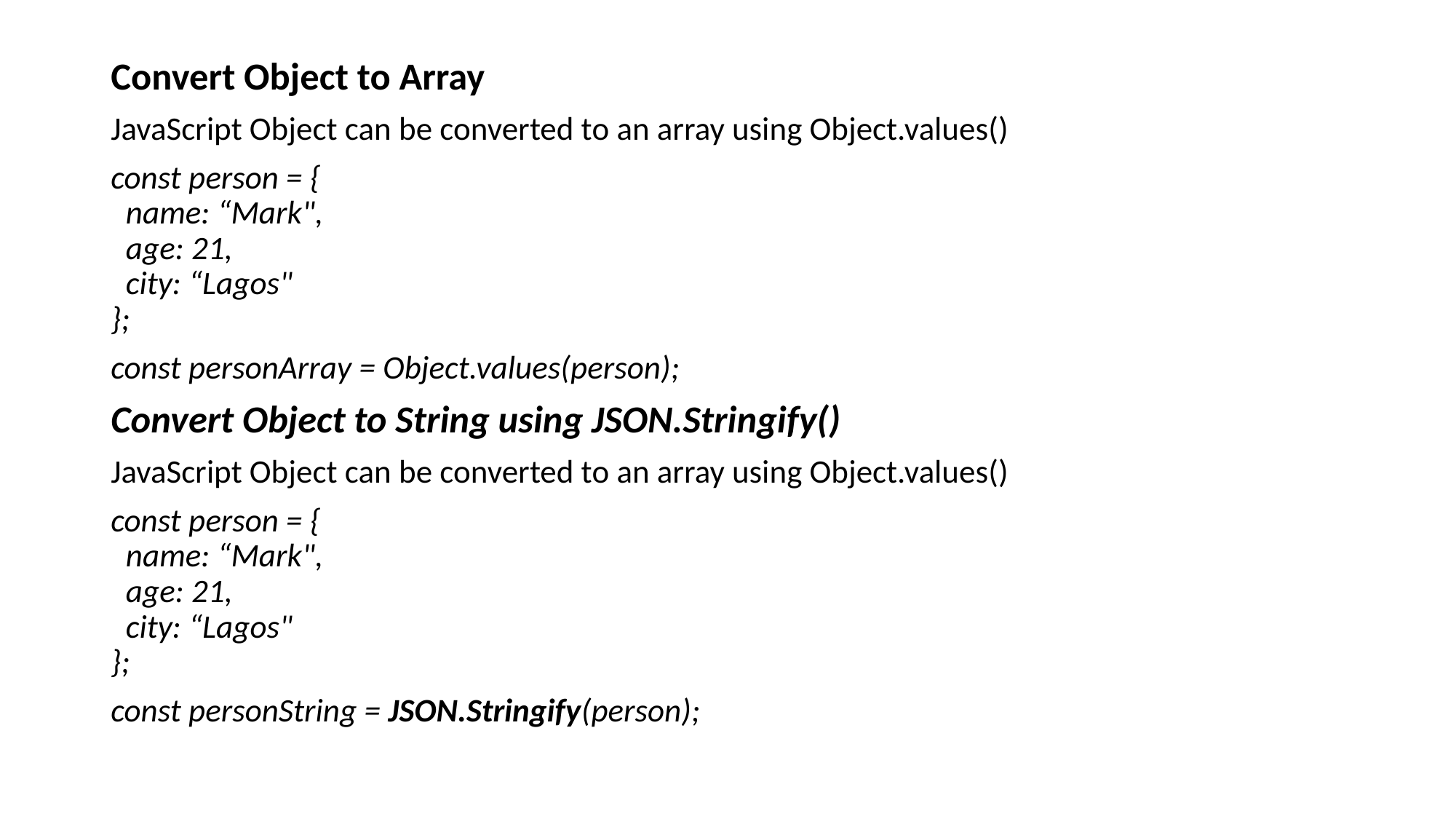

Convert Object to Array
JavaScript Object can be converted to an array using Object.values()
const person = {
  name: “Mark",
  age: 21,
  city: “Lagos"
};
const personArray = Object.values(person);
Convert Object to String using JSON.Stringify()
JavaScript Object can be converted to an array using Object.values()
const person = {
  name: “Mark",
  age: 21,
  city: “Lagos"
};
const personString = JSON.Stringify(person);